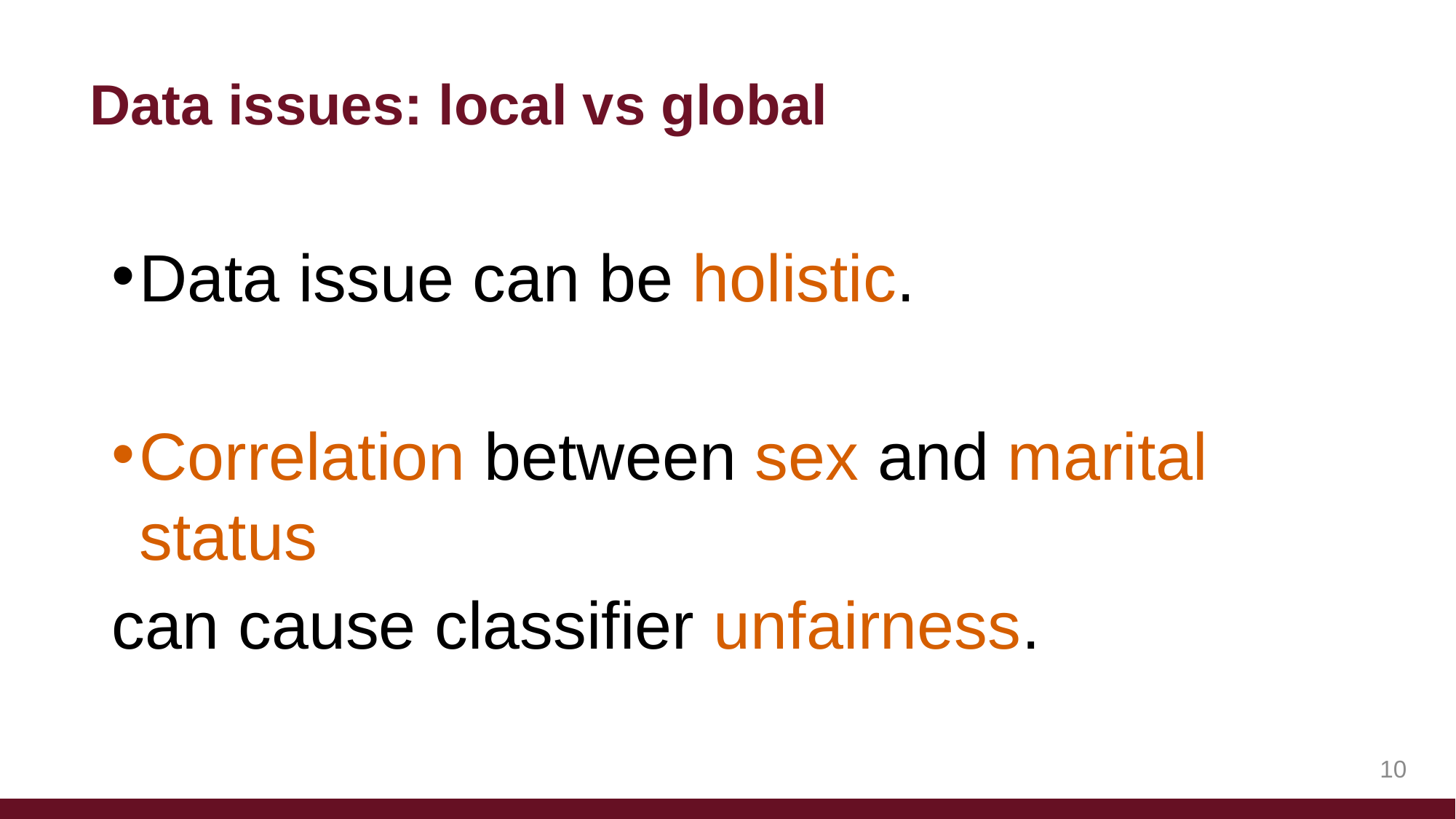

Data issues: local vs global
Data issue can be holistic.

Correlation between sex and marital status
can cause classifier unfairness.
10